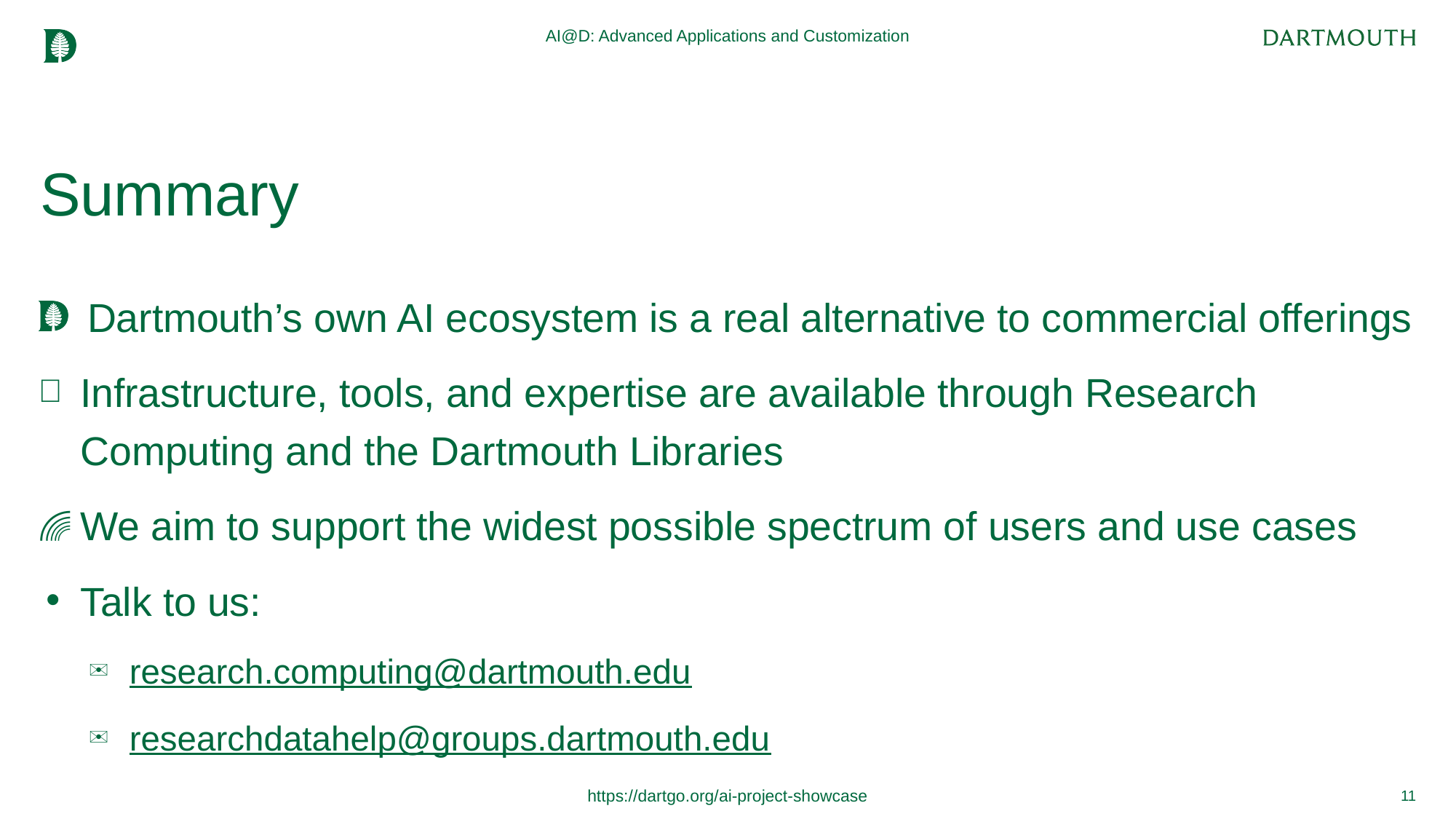

AI@D: Advanced Applications and Customization
# Summary
Dartmouth’s own AI ecosystem is a real alternative to commercial offerings
Infrastructure, tools, and expertise are available through Research Computing and the Dartmouth Libraries
We aim to support the widest possible spectrum of users and use cases
Talk to us:
research.computing@dartmouth.edu
researchdatahelp@groups.dartmouth.edu

11